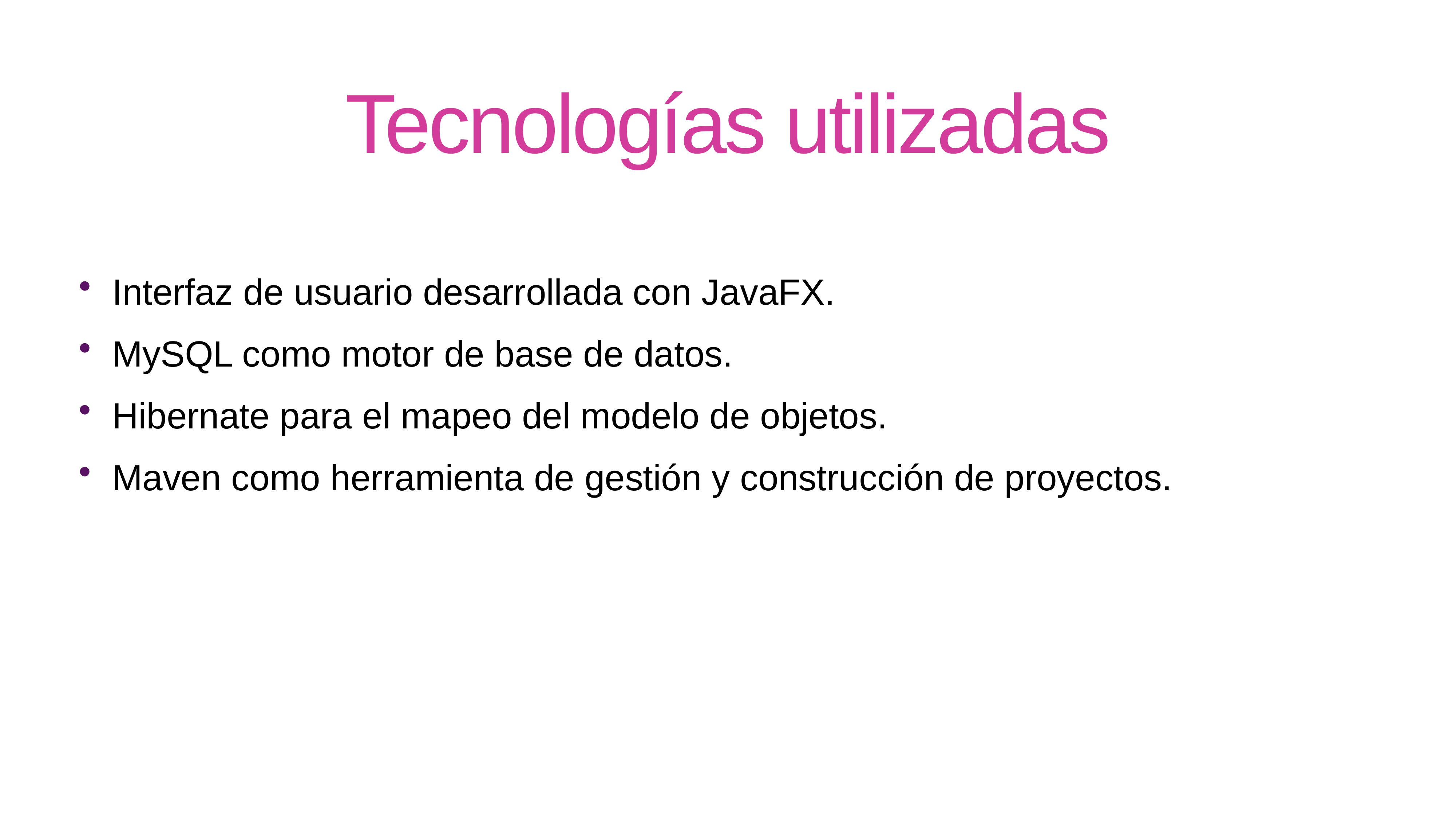

Tecnologías utilizadas
Interfaz de usuario desarrollada con JavaFX.
MySQL como motor de base de datos.
Hibernate para el mapeo del modelo de objetos.
Maven como herramienta de gestión y construcción de proyectos.